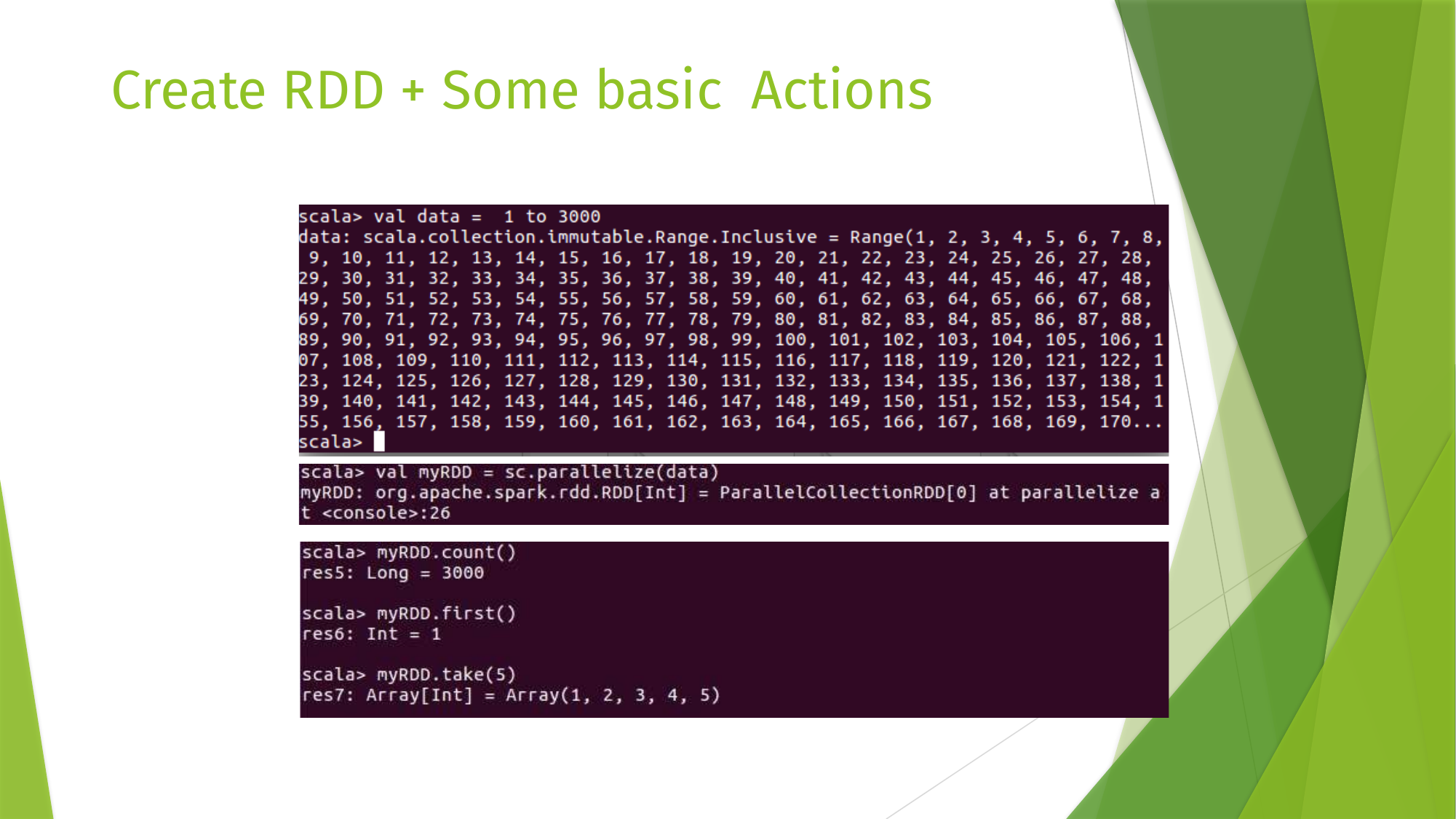

# Create RDD + Some basic  Actions